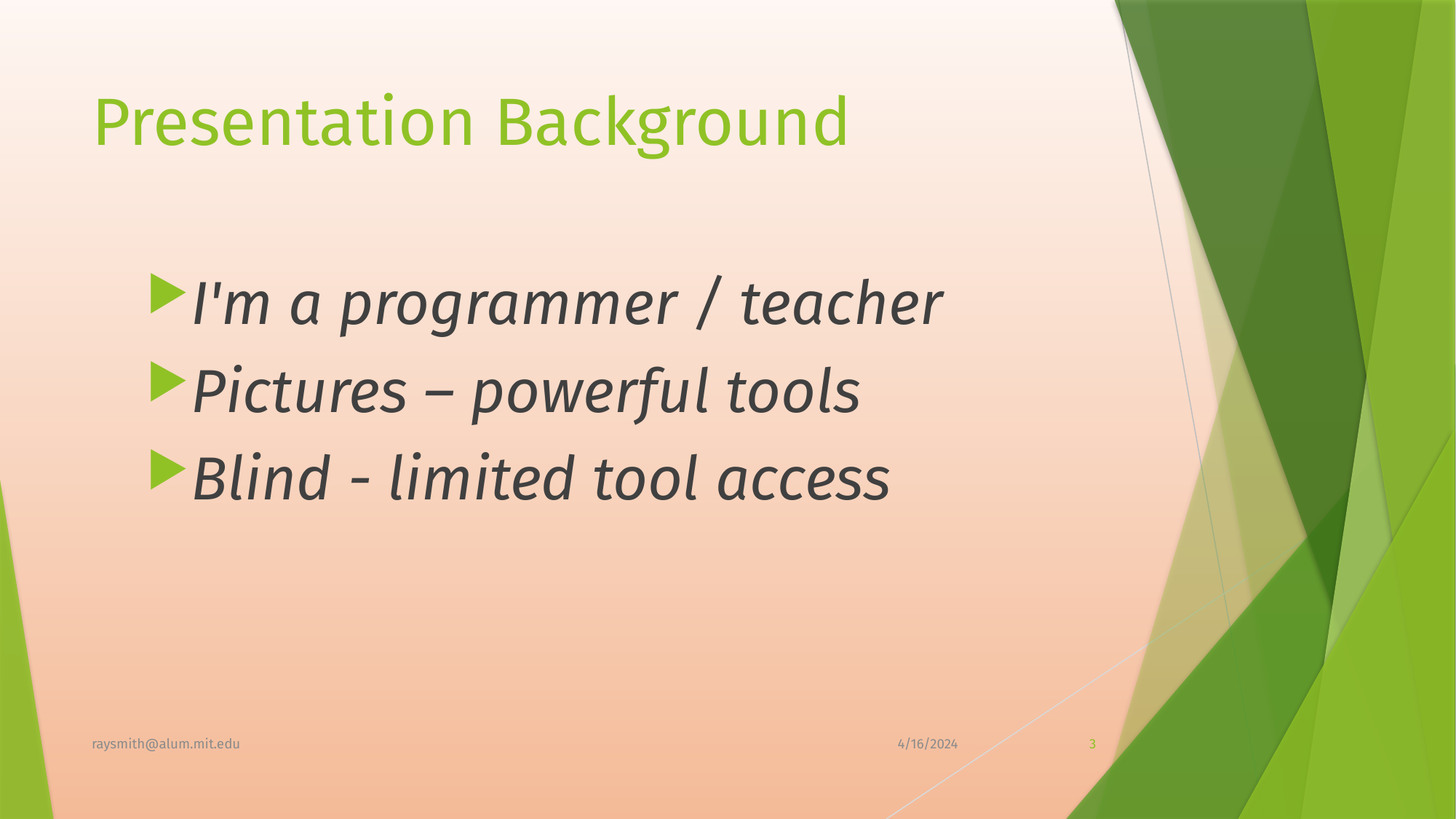

# Presentation Background
I'm a programmer / teacher
Pictures – powerful tools
Blind - limited tool access
raysmith@alum.mit.edu
4/16/2024
3